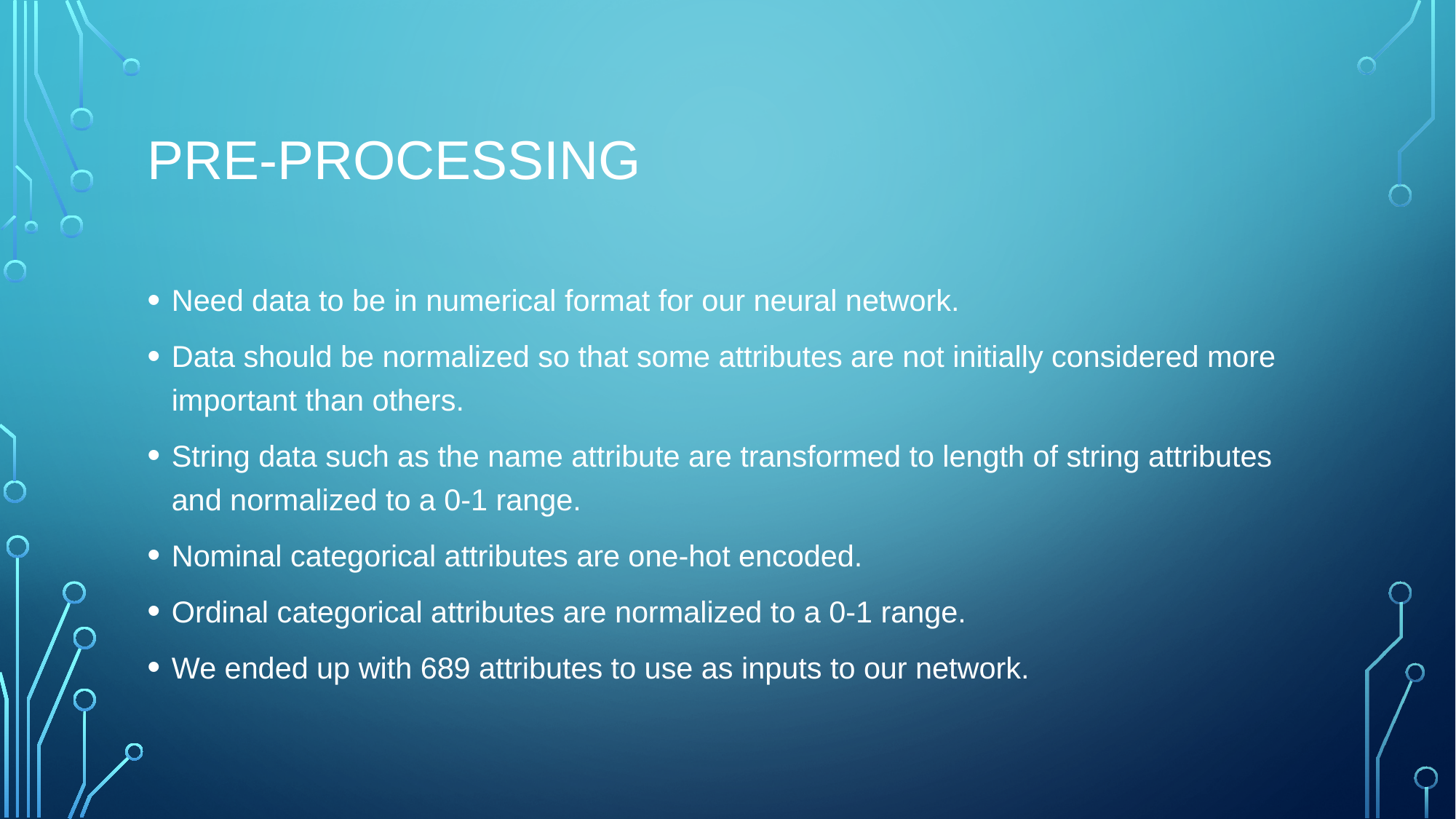

# pre-Processing
Need data to be in numerical format for our neural network.
Data should be normalized so that some attributes are not initially considered more important than others.
String data such as the name attribute are transformed to length of string attributes and normalized to a 0-1 range.
Nominal categorical attributes are one-hot encoded.
Ordinal categorical attributes are normalized to a 0-1 range.
We ended up with 689 attributes to use as inputs to our network.